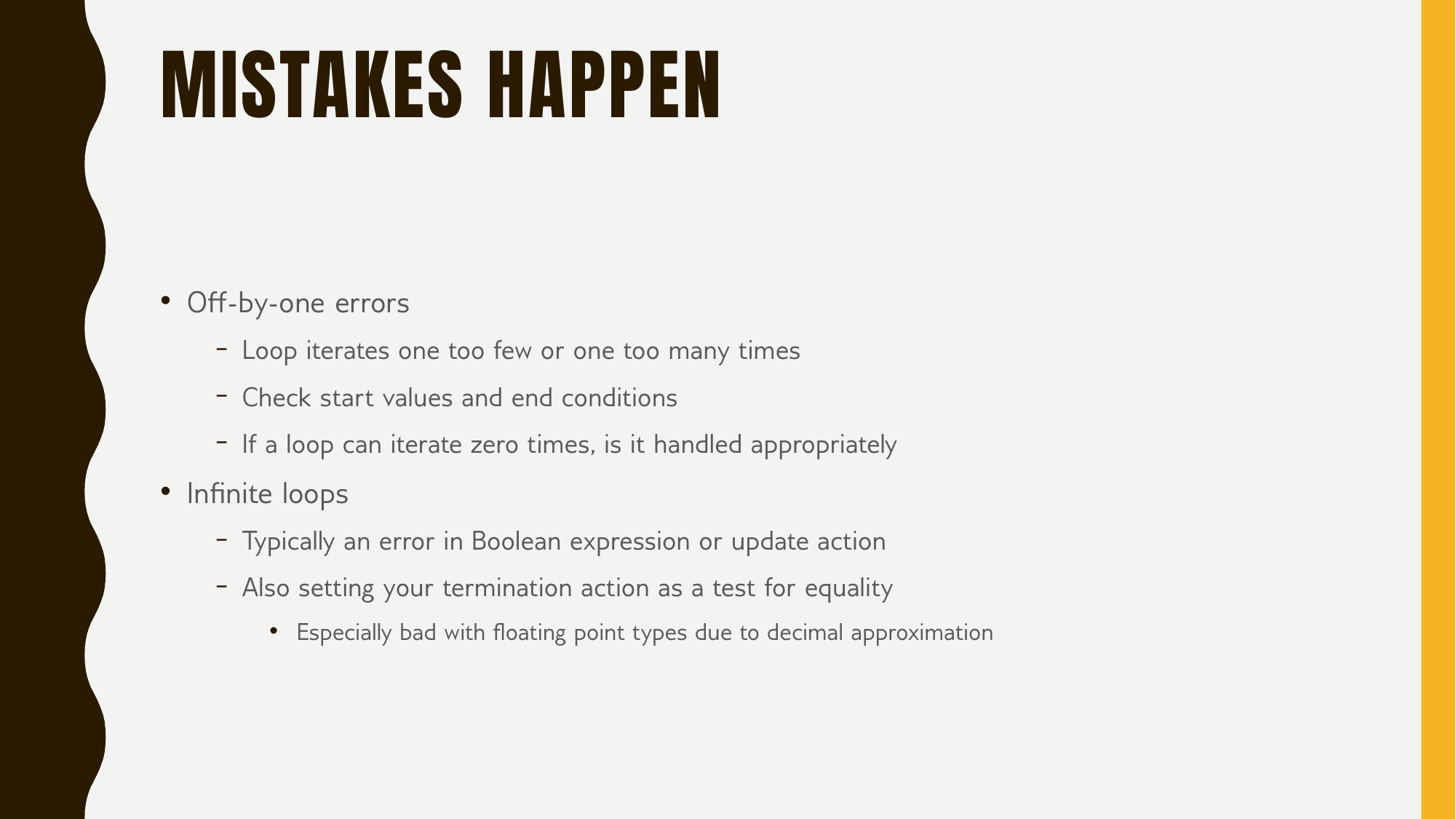

# Mistakes Happen
Off-by-one errors
Loop iterates one too few or one too many times
Check start values and end conditions
If a loop can iterate zero times, is it handled appropriately
Infinite loops
Typically an error in Boolean expression or update action
Also setting your termination action as a test for equality
Especially bad with floating point types due to decimal approximation